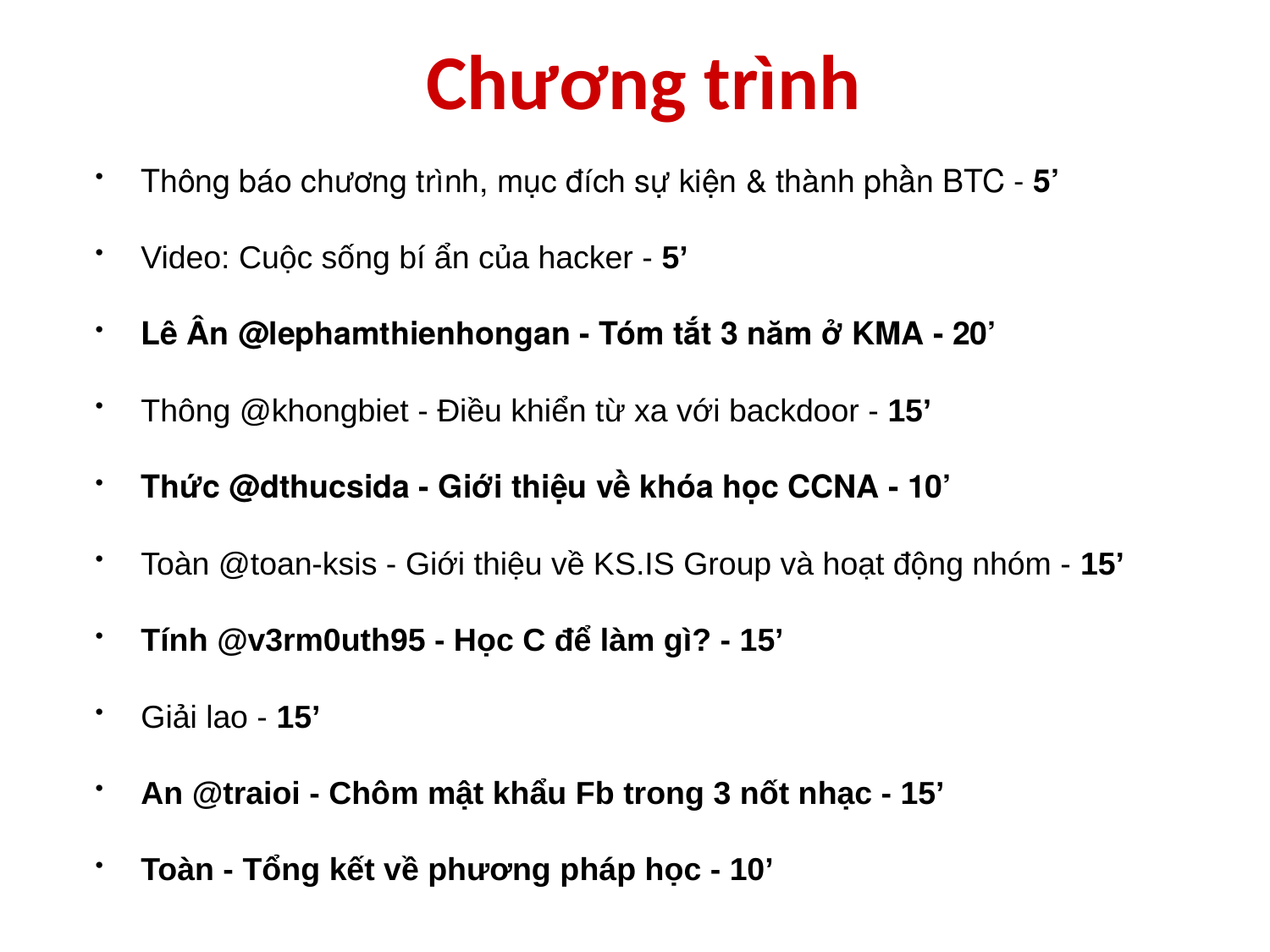

# Chương trình
Thông báo chương trình, mục đích sự kiện & thành phần BTC - 5’
Video: Cuộc sống bí ẩn của hacker - 5’
Lê Ân @lephamthienhongan - Tóm tắt 3 năm ở KMA - 20’
Thông @khongbiet - Điều khiển từ xa với backdoor - 15’
Thức @dthucsida - Giới thiệu về khóa học CCNA - 10’
Toàn @toan-ksis - Giới thiệu về KS.IS Group và hoạt động nhóm - 15’
Tính @v3rm0uth95 - Học C để làm gì? - 15’
Giải lao - 15’
An @traioi - Chôm mật khẩu Fb trong 3 nốt nhạc - 15’
Toàn - Tổng kết về phương pháp học - 10’